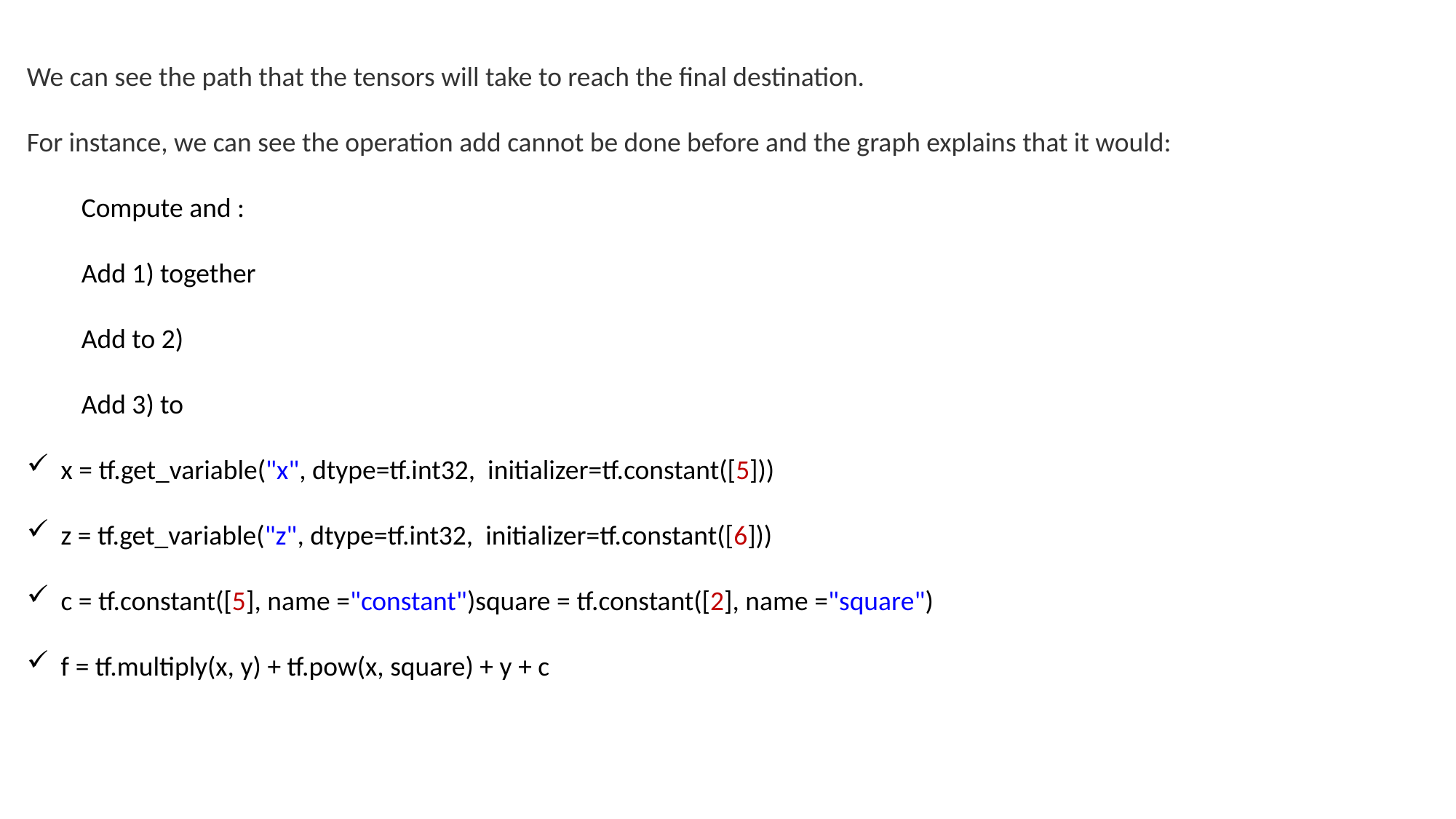

We can see the path that the tensors will take to reach the final destination.
For instance, we can see the operation add cannot be done before and the graph explains that it would:
Compute and :
Add 1) together
Add to 2)
Add 3) to
x = tf.get_variable("x", dtype=tf.int32,  initializer=tf.constant([5]))
z = tf.get_variable("z", dtype=tf.int32,  initializer=tf.constant([6]))
c = tf.constant([5], name ="constant")square = tf.constant([2], name ="square")
f = tf.multiply(x, y) + tf.pow(x, square) + y + c